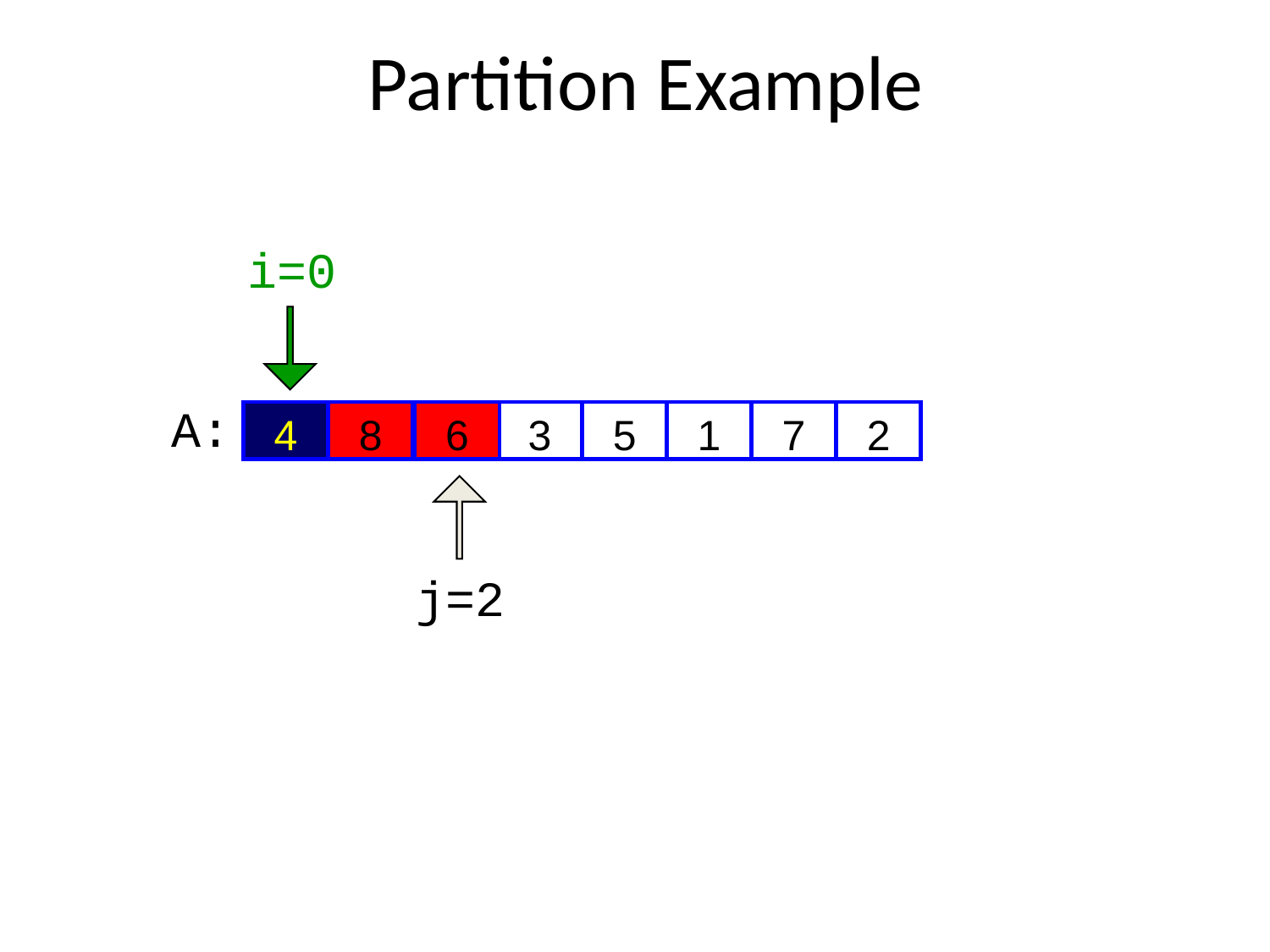

# Partition Example
i=0

A:
4
8
6
6
3
5
1
7
2

j=2